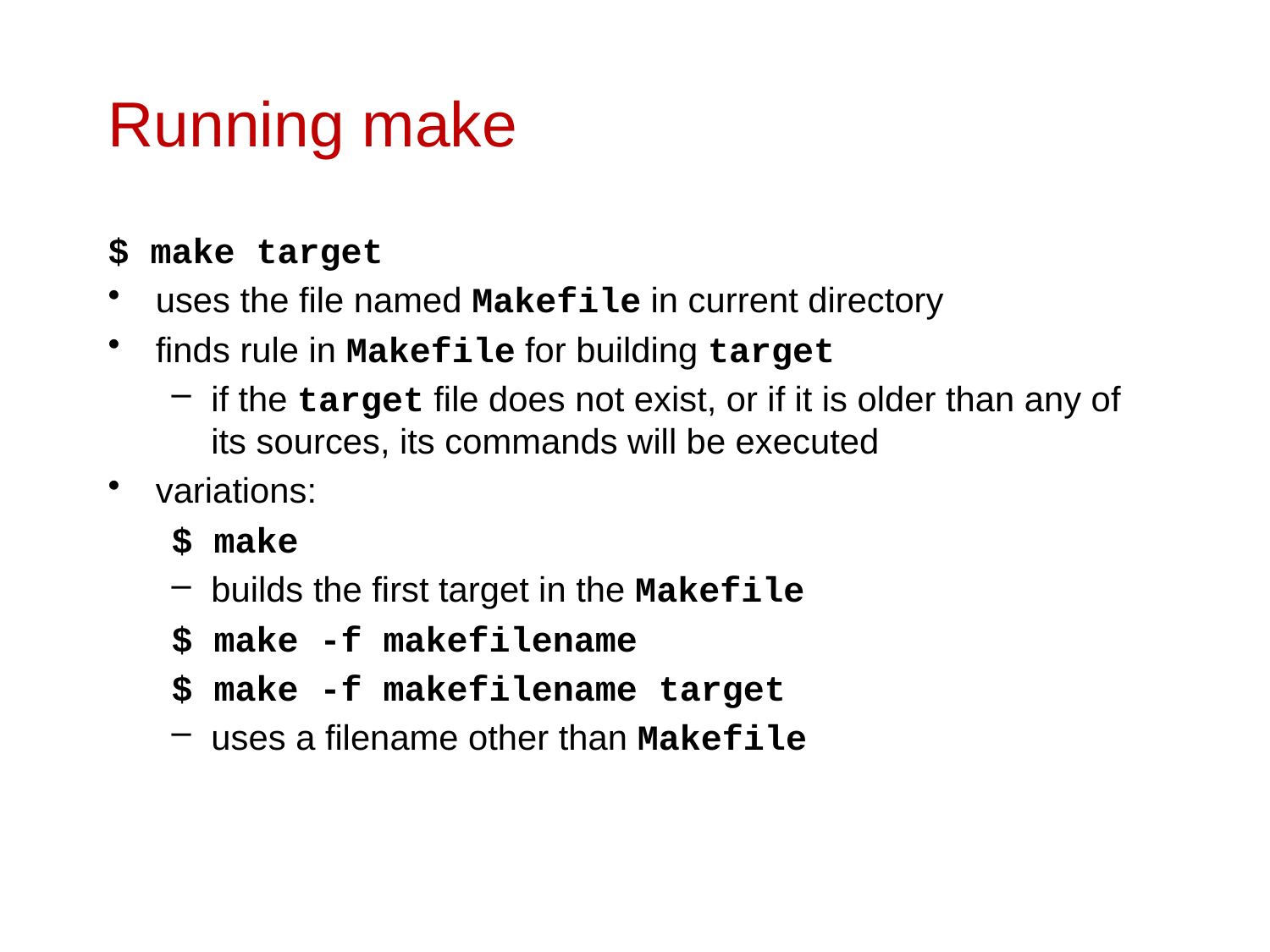

# Running make
$ make target
uses the file named Makefile in current directory
finds rule in Makefile for building target
if the target file does not exist, or if it is older than any of its sources, its commands will be executed
variations:
$ make
builds the first target in the Makefile
$ make -f makefilename
$ make -f makefilename target
uses a filename other than Makefile